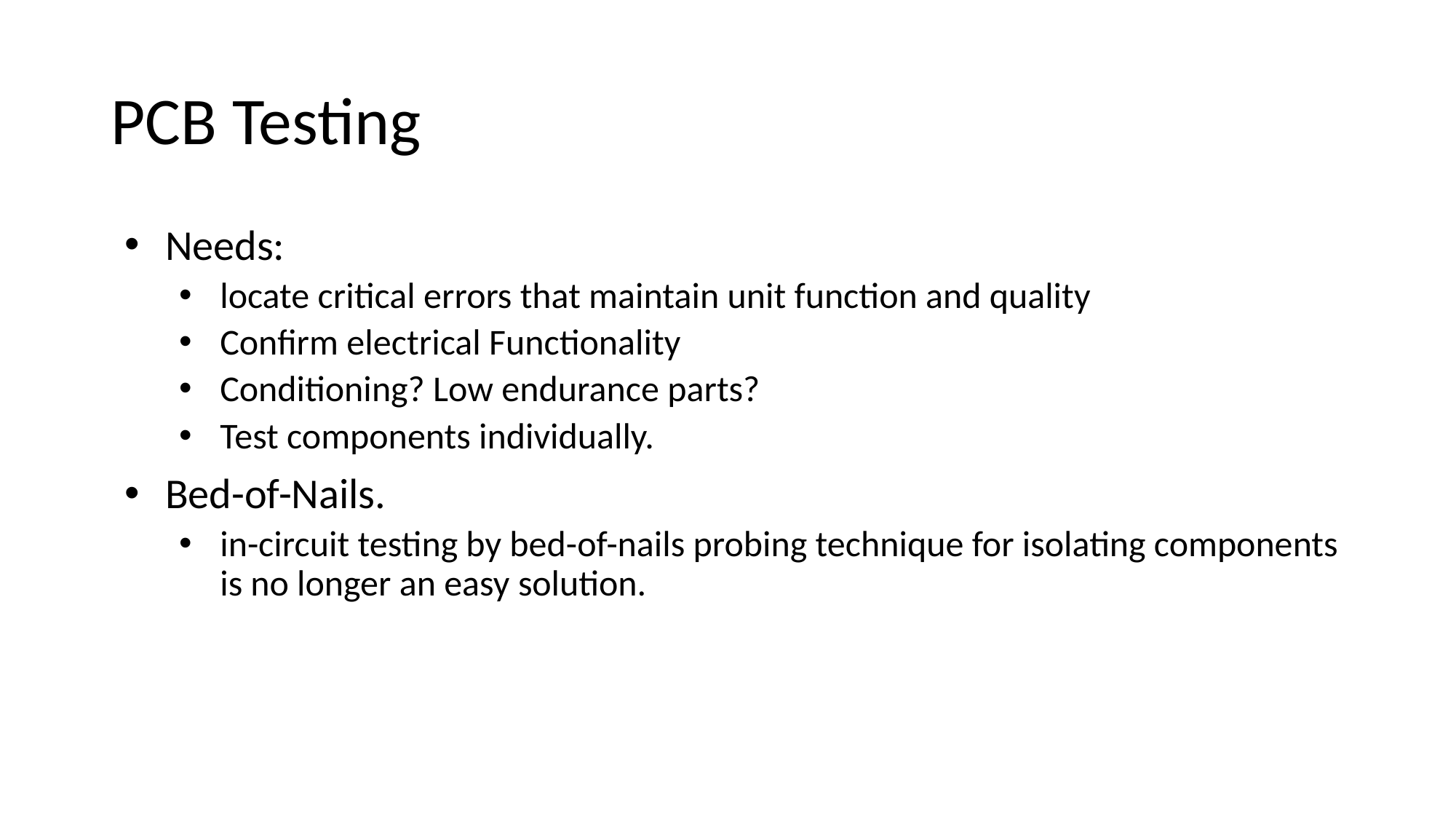

PCB Testing
Needs:
locate critical errors that maintain unit function and quality
Confirm electrical Functionality
Conditioning? Low endurance parts?
Test components individually.
Bed-of-Nails.
in-circuit testing by bed-of-nails probing technique for isolating components is no longer an easy solution.